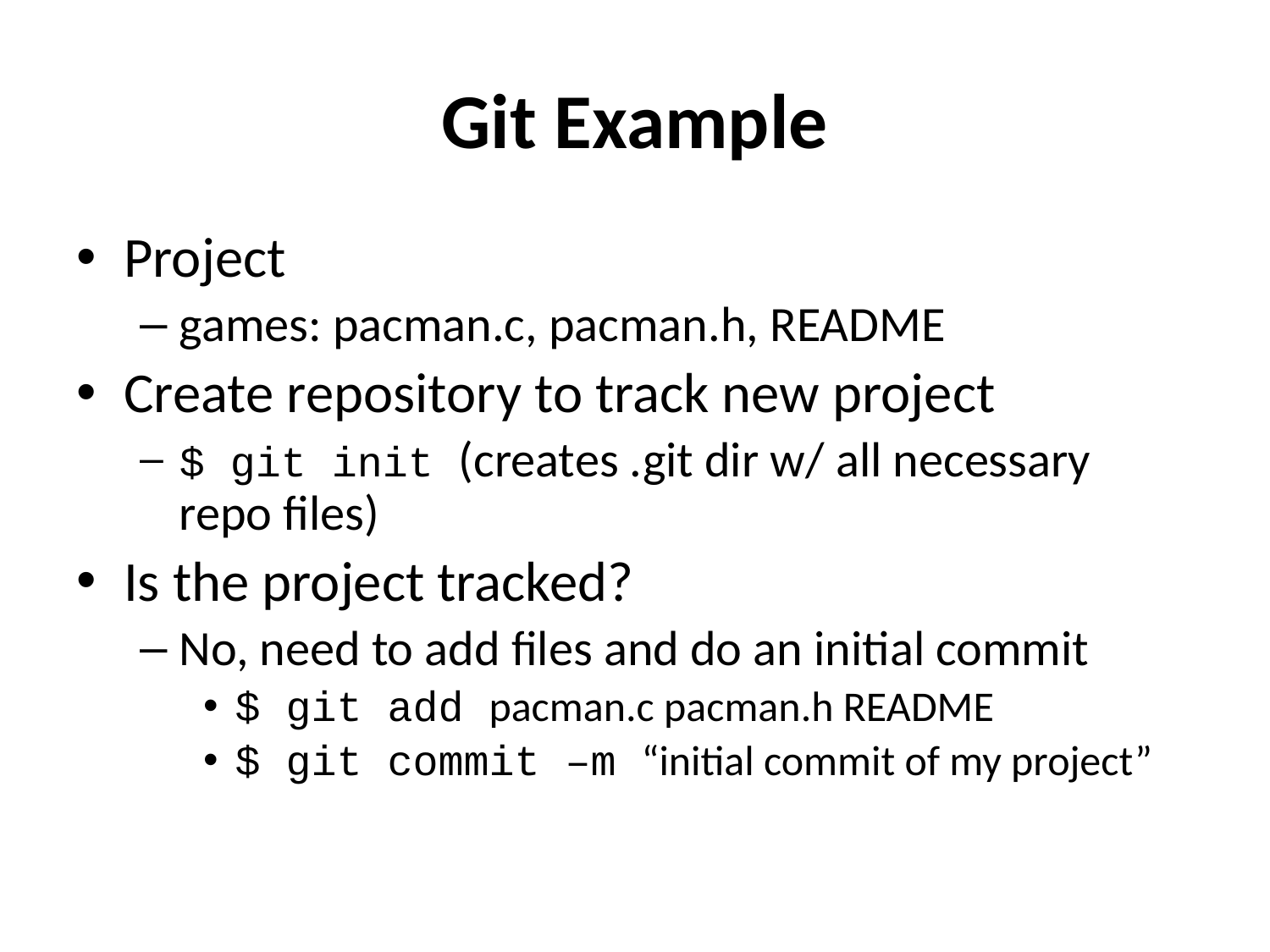

# Git Example
Project
games: pacman.c, pacman.h, README
Create repository to track new project
$ git init (creates .git dir w/ all necessary repo files)
Is the project tracked?
No, need to add files and do an initial commit
$ git add pacman.c pacman.h README
$ git commit –m “initial commit of my project”